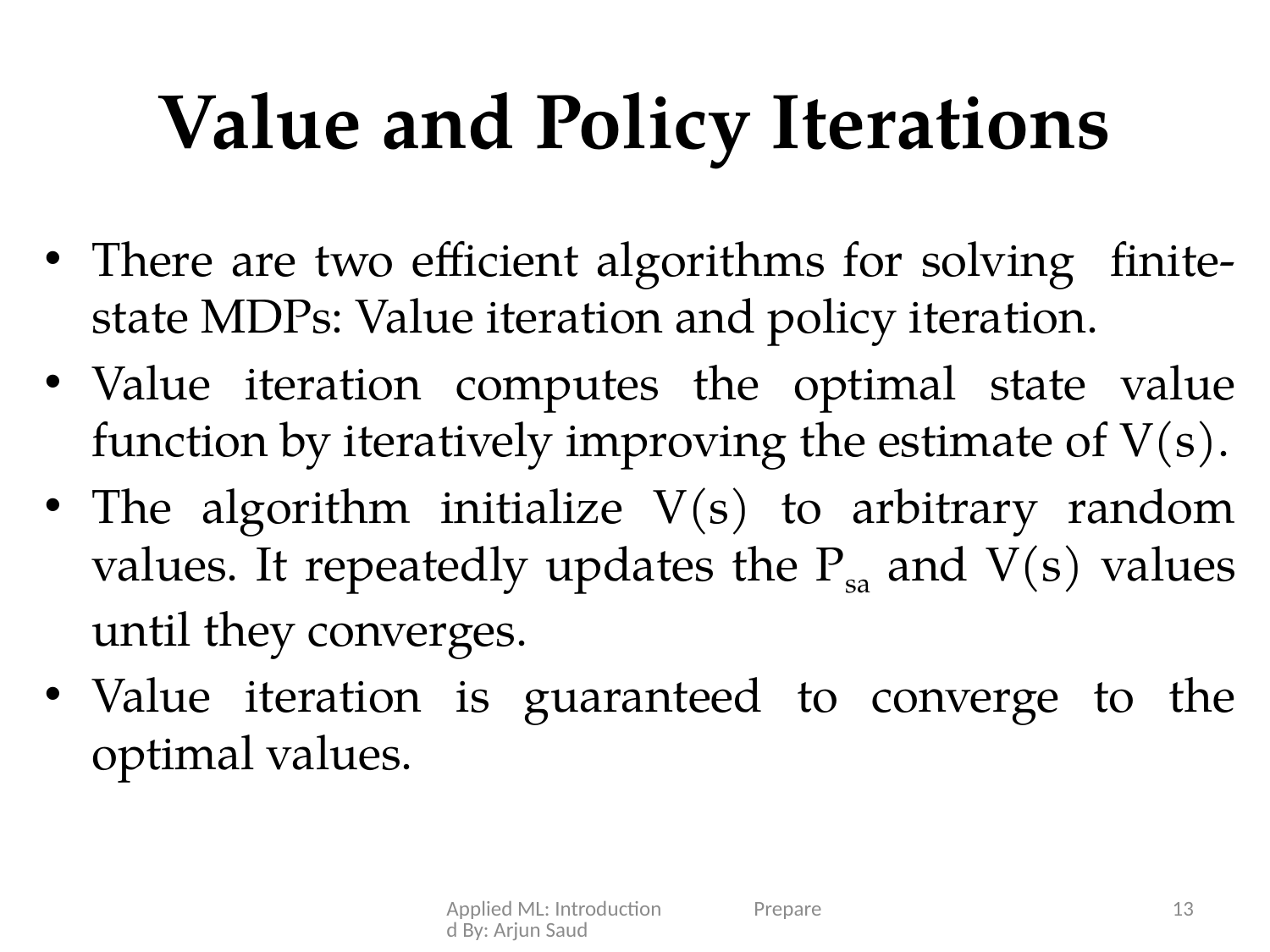

# Value and Policy Iterations
There are two efficient algorithms for solving  finite-state MDPs: Value iteration and policy iteration.
Value iteration computes the optimal state value function by iteratively improving the estimate of V(s).
The algorithm initialize V(s) to arbitrary random values. It repeatedly updates the Psa and V(s) values until they converges.
Value iteration is guaranteed to converge to the optimal values.

Applied ML: Introduction                   Prepared By: Arjun Saud
13